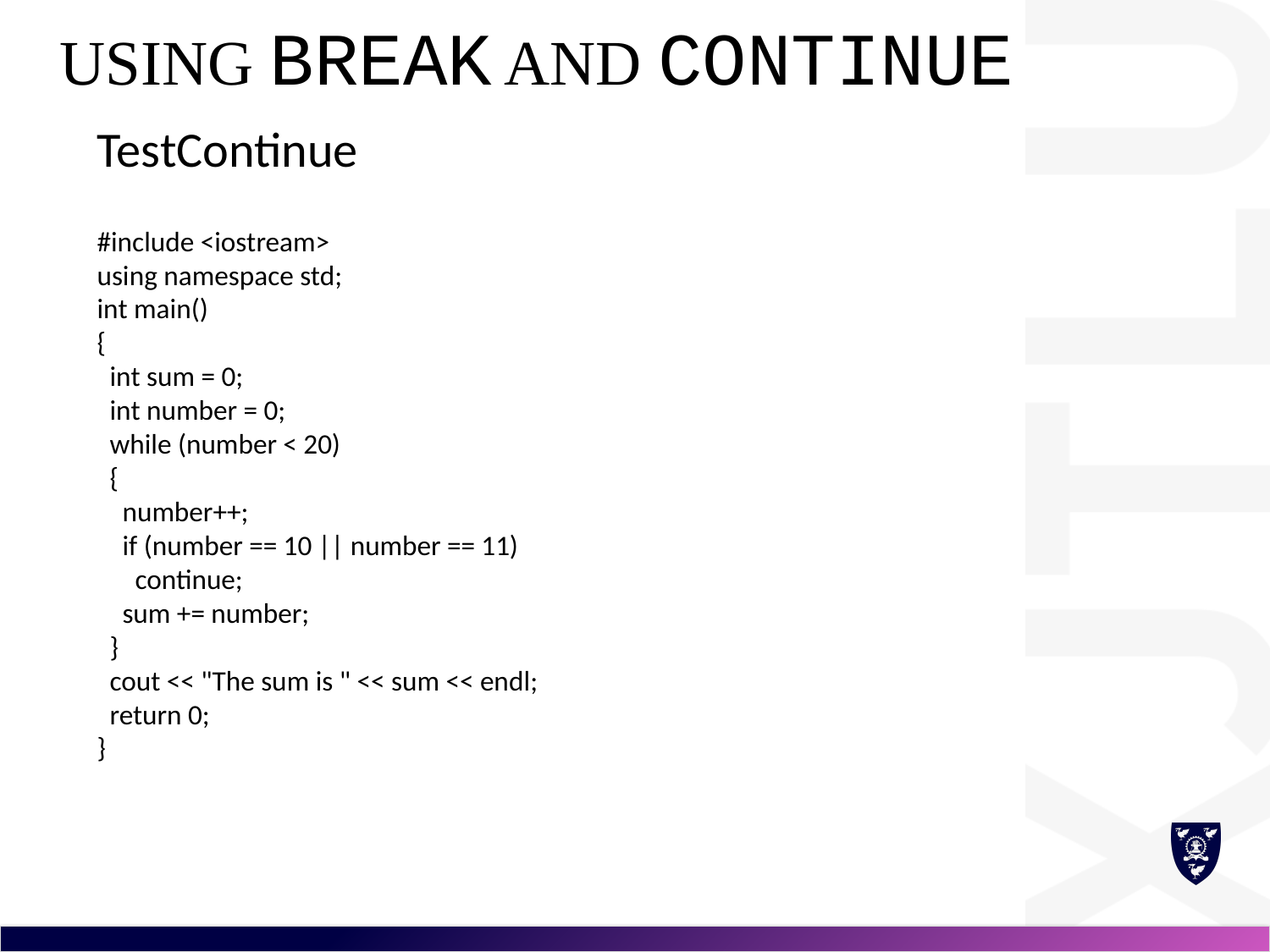

# Using break and continue
TestContinue
#include <iostream>
using namespace std;
int main()
{
  int sum = 0;
  int number = 0;
  while (number < 20)
  {
    number++;
    if (number == 10 || number == 11)
      continue;
    sum += number;
  }
  cout << "The sum is " << sum << endl;
  return 0;
}
58